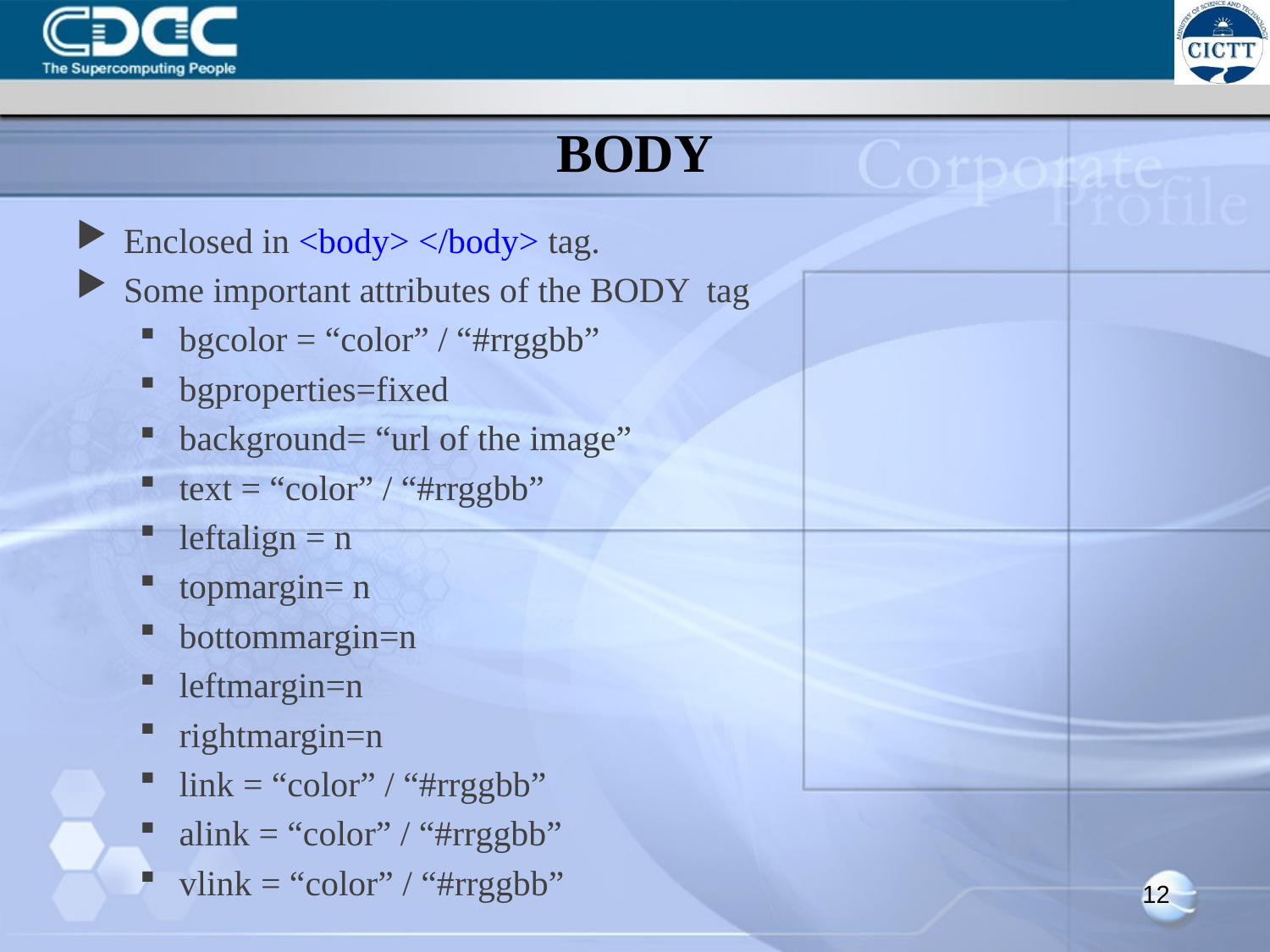

# BODY
Enclosed in <body> </body> tag.
Some important attributes of the BODY  tag
bgcolor = “color” / “#rrggbb”
bgproperties=fixed
background= “url of the image”
text = “color” / “#rrggbb”
leftalign = n
topmargin= n
bottommargin=n
leftmargin=n
rightmargin=n
link = “color” / “#rrggbb”
alink = “color” / “#rrggbb”
vlink = “color” / “#rrggbb”